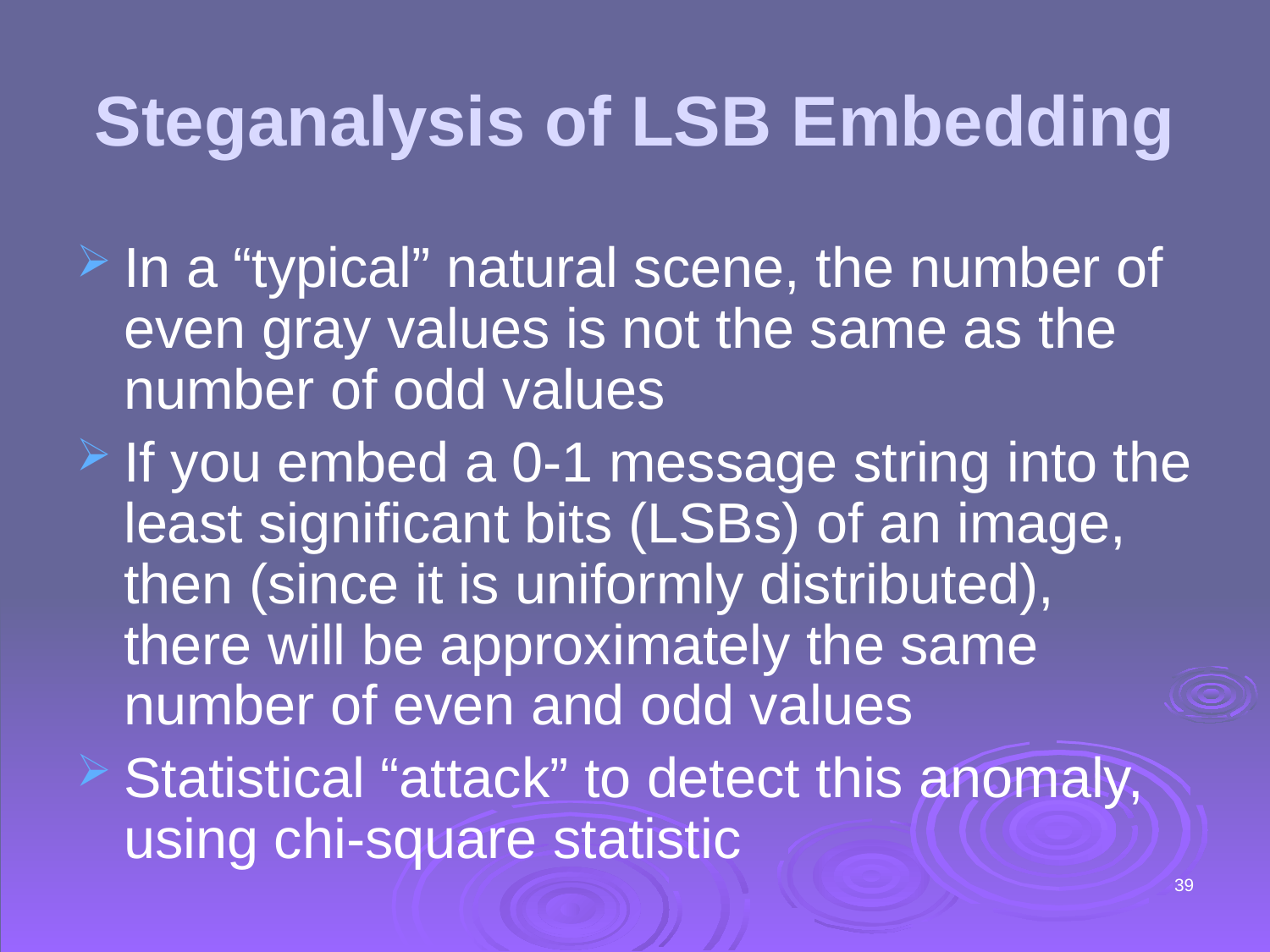

# Steganalysis of LSB Embedding
In a “typical” natural scene, the number of even gray values is not the same as the number of odd values
If you embed a 0-1 message string into the least significant bits (LSBs) of an image, then (since it is uniformly distributed), there will be approximately the same number of even and odd values
Statistical “attack” to detect this anomaly, using chi-square statistic
39